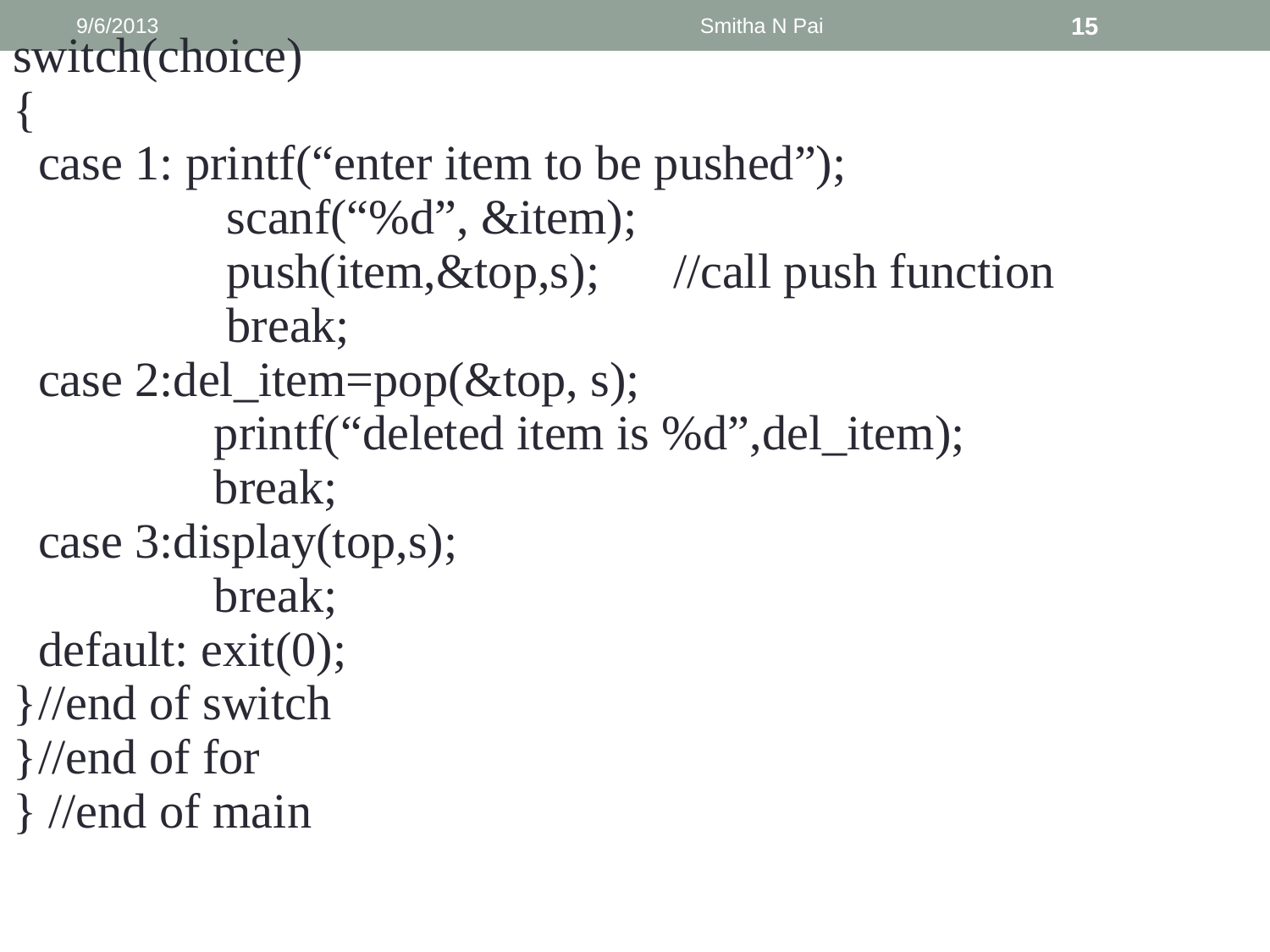

9/6/2013
Smitha N Pai
15
switch(choice)
{
	case 1: printf(“enter item to be pushed”);
		     scanf(“%d”, &item);
		     push(item,&top,s);	//call push function
		     break;
	case 2:del_item=pop(&top, s);
		    printf(“deleted item is %d”,del_item);
		    break;
	case 3:display(top,s);
		    break;
	default: exit(0);
}	//end of switch
}	//end of for
} //end of main